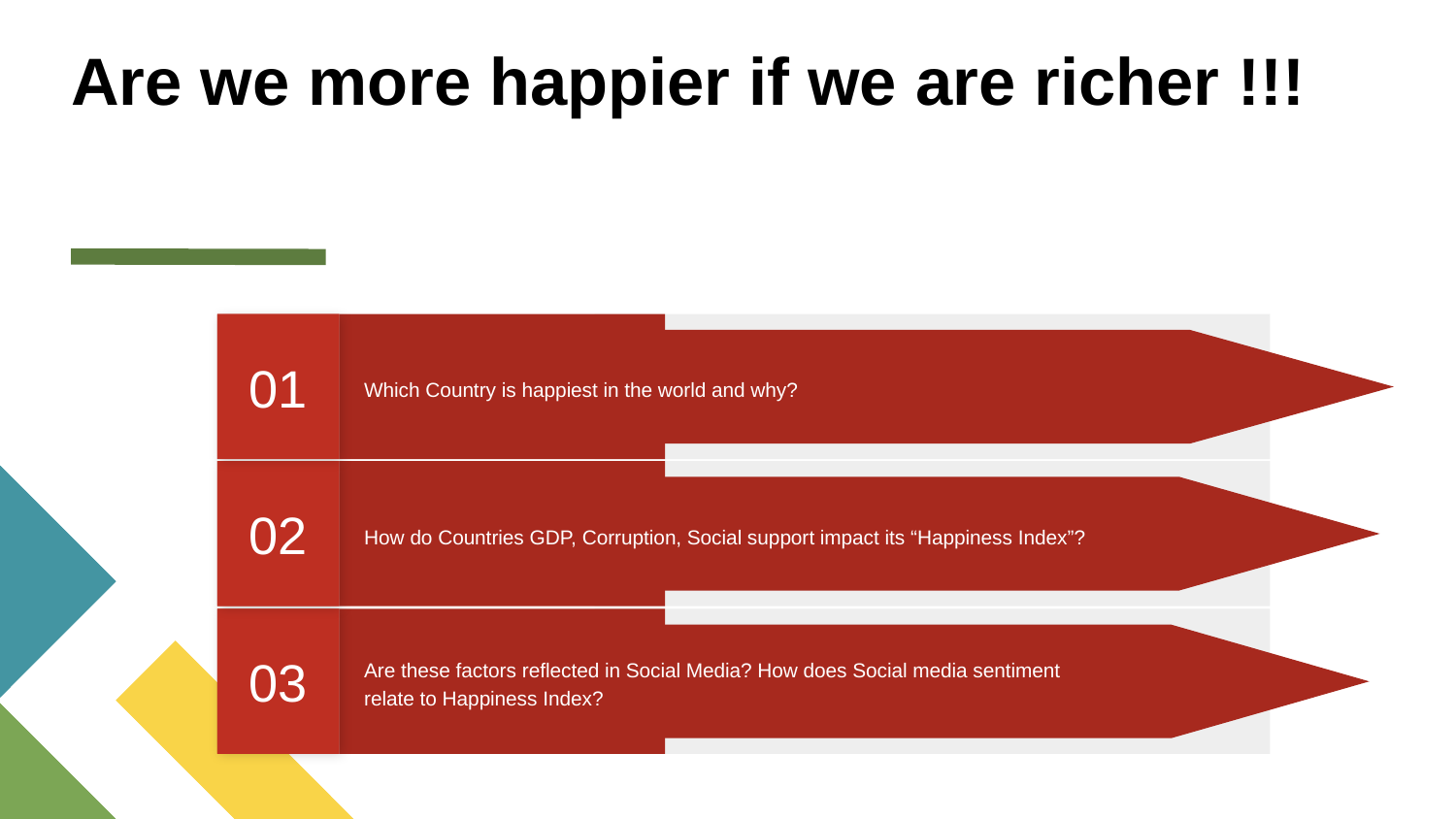

# Are we more happier if we are richer !!!

01

Which Country is happiest in the world and why?

02

How do Countries GDP, Corruption, Social support impact its “Happiness Index”?

03

Are these factors reflected in Social Media? How does Social media sentiment relate to Happiness Index?